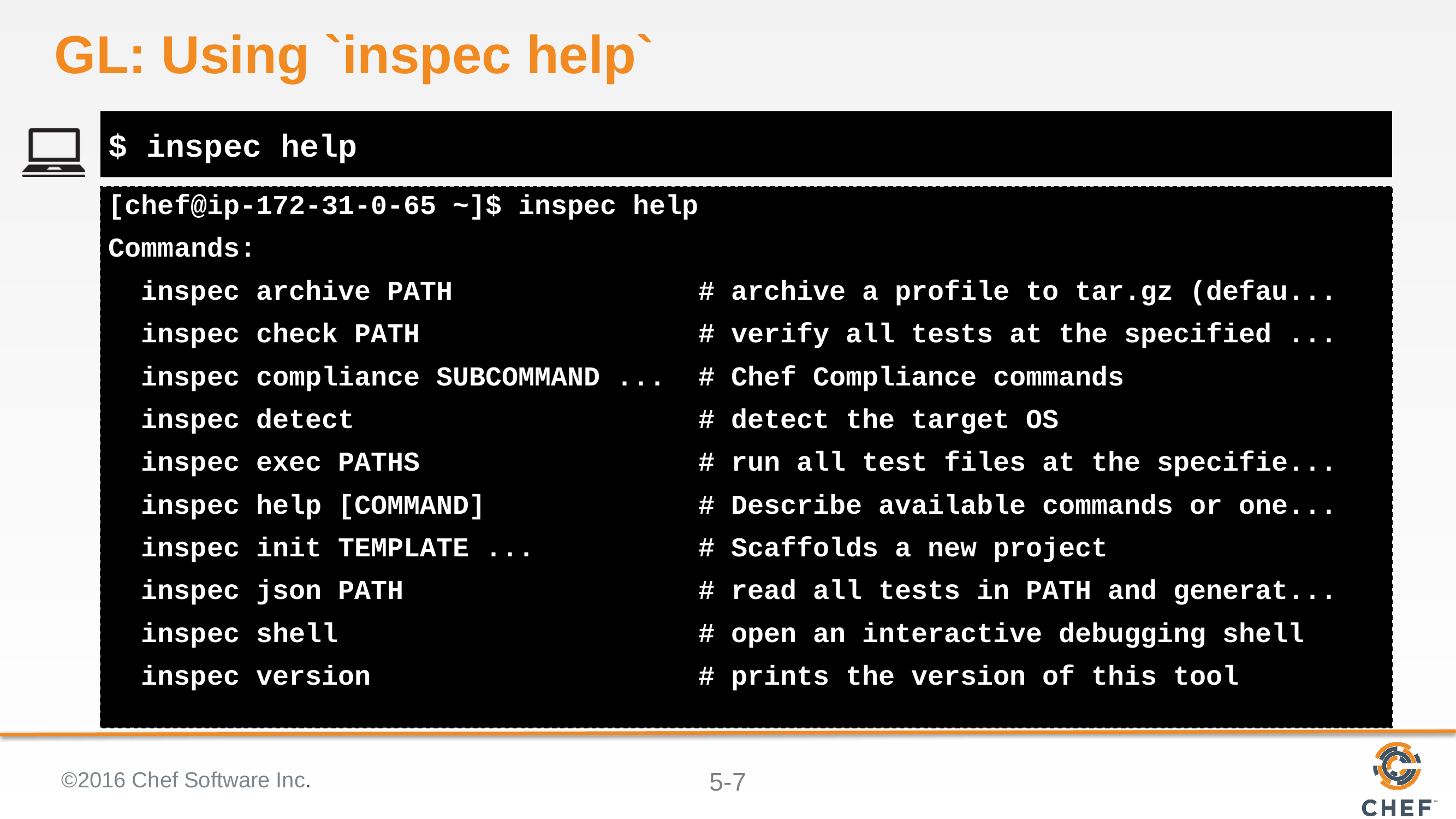

# GL: Using `inspec help`
$ inspec help
[chef@ip-172-31-0-65 ~]$ inspec help
Commands:
  inspec archive PATH               # archive a profile to tar.gz (defau...
  inspec check PATH                 # verify all tests at the specified ...
  inspec compliance SUBCOMMAND ...  # Chef Compliance commands
  inspec detect                     # detect the target OS
  inspec exec PATHS                 # run all test files at the specifie...
  inspec help [COMMAND]             # Describe available commands or one...
  inspec init TEMPLATE ...          # Scaffolds a new project
  inspec json PATH                  # read all tests in PATH and generat...
  inspec shell                      # open an interactive debugging shell
  inspec version                    # prints the version of this tool